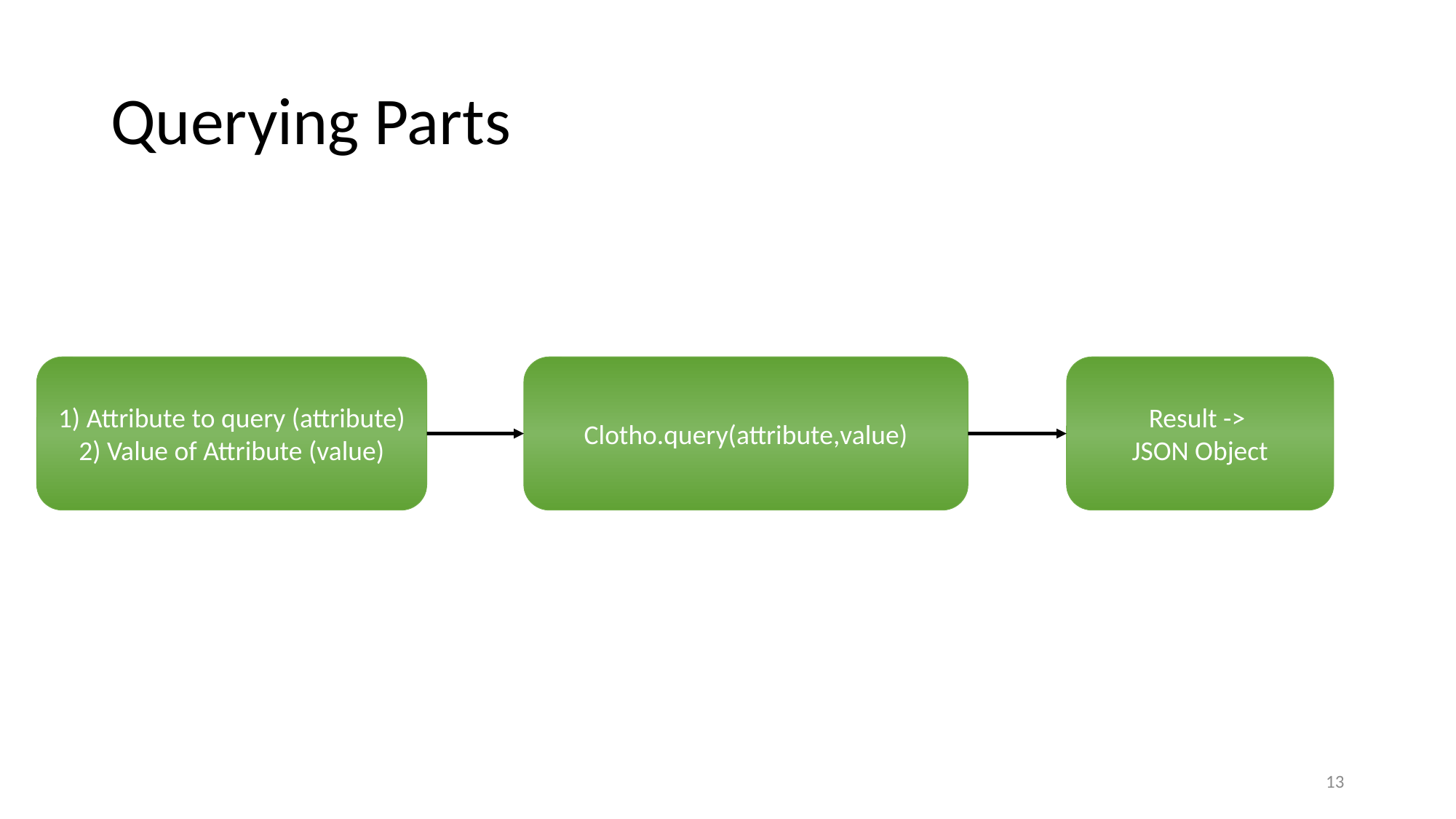

Querying Parts
1) Attribute to query (attribute)
2) Value of Attribute (value)
Clotho.query(attribute,value)
Result ->
JSON Object

13